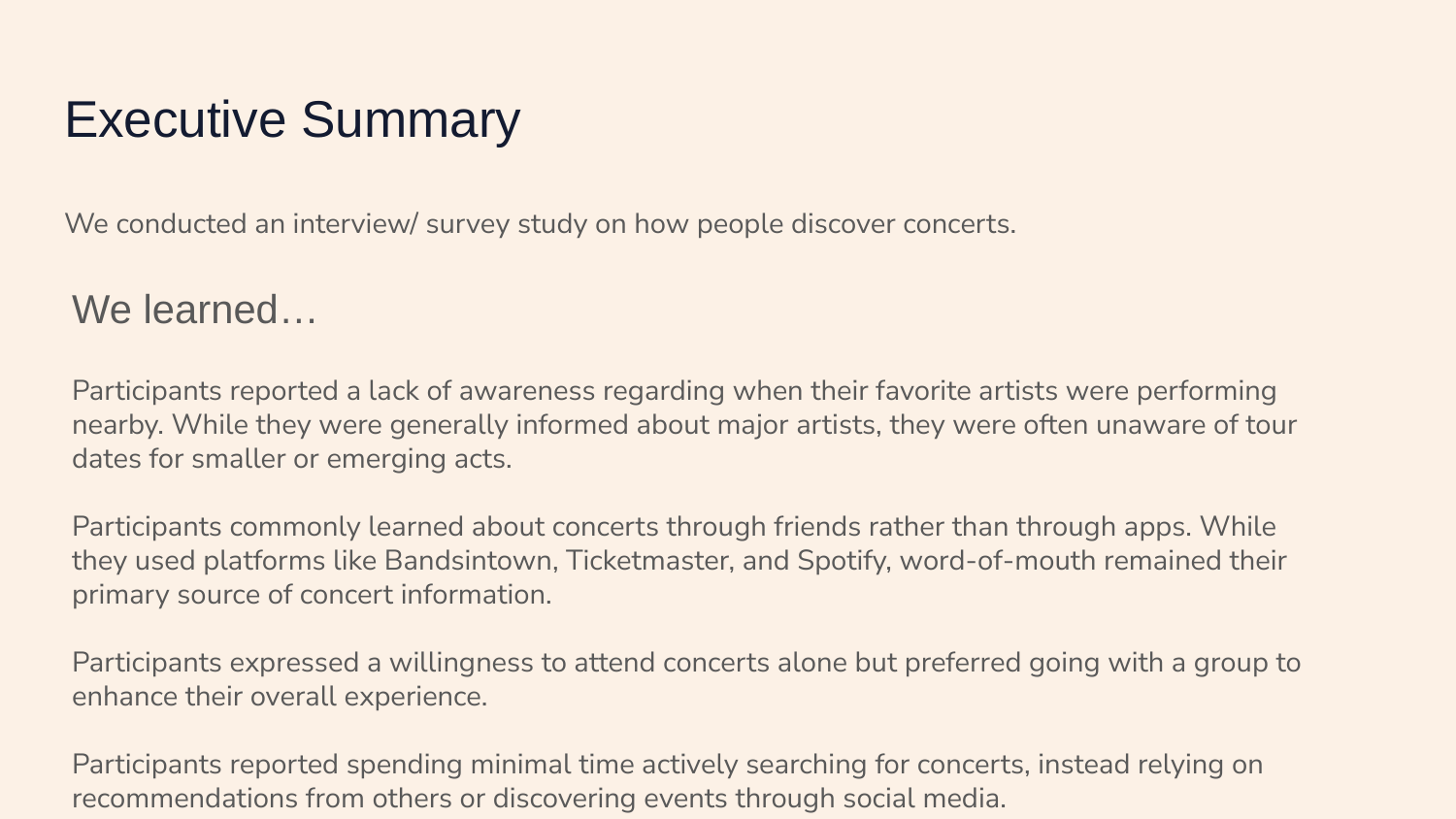

# Executive Summary
We conducted an interview/ survey study on how people discover concerts.
We learned…
Participants reported a lack of awareness regarding when their favorite artists were performing nearby. While they were generally informed about major artists, they were often unaware of tour dates for smaller or emerging acts.

Participants commonly learned about concerts through friends rather than through apps. While they used platforms like Bandsintown, Ticketmaster, and Spotify, word-of-mouth remained their primary source of concert information.

Participants expressed a willingness to attend concerts alone but preferred going with a group to enhance their overall experience.

Participants reported spending minimal time actively searching for concerts, instead relying on recommendations from others or discovering events through social media.